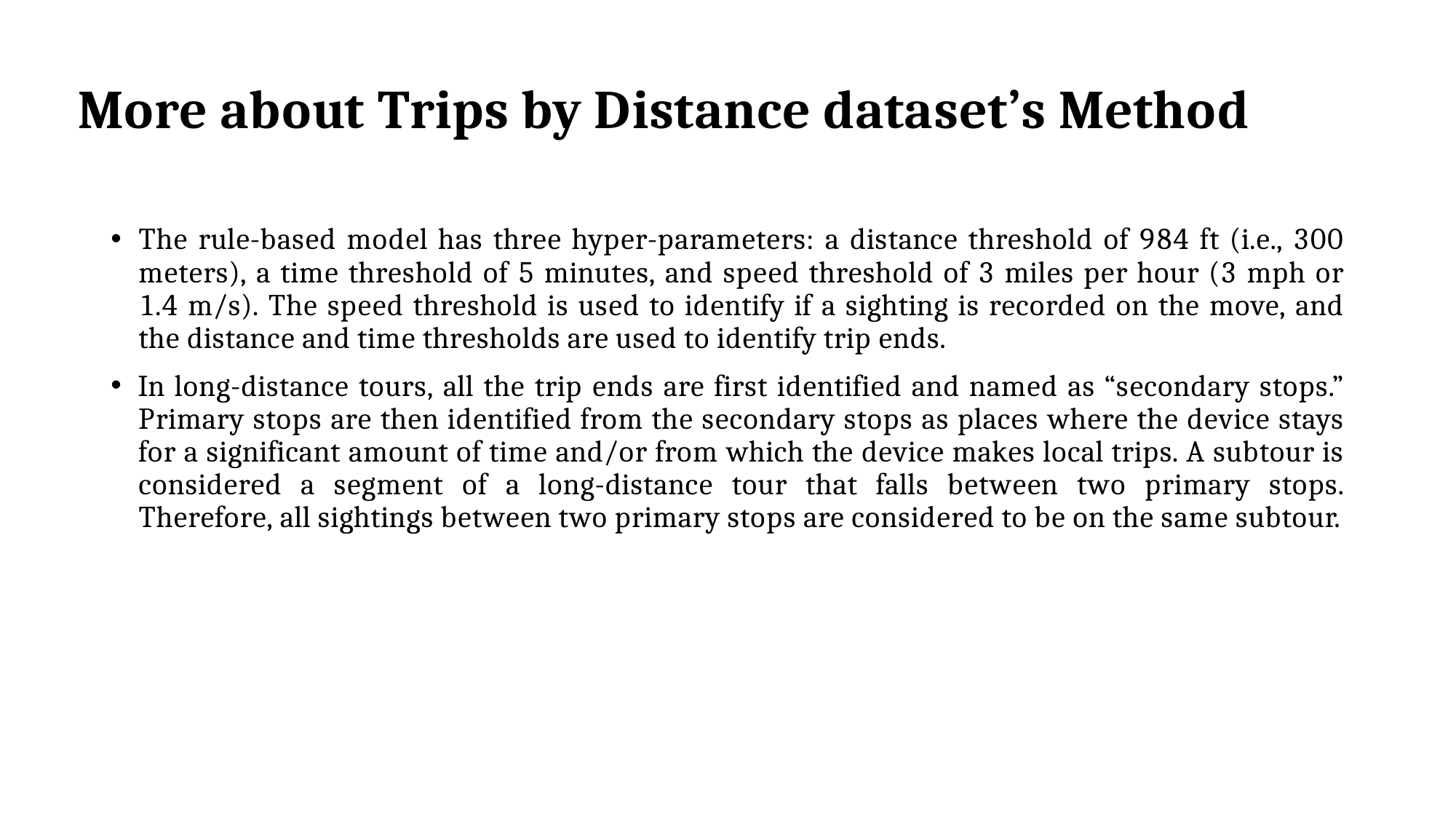

# More about Trips by Distance dataset’s Method
The rule-based model has three hyper-parameters: a distance threshold of 984 ft (i.e., 300 meters), a time threshold of 5 minutes, and speed threshold of 3 miles per hour (3 mph or 1.4 m/s). The speed threshold is used to identify if a sighting is recorded on the move, and the distance and time thresholds are used to identify trip ends.
In long-distance tours, all the trip ends are first identified and named as “secondary stops.” Primary stops are then identified from the secondary stops as places where the device stays for a significant amount of time and/or from which the device makes local trips. A subtour is considered a segment of a long-distance tour that falls between two primary stops. Therefore, all sightings between two primary stops are considered to be on the same subtour.